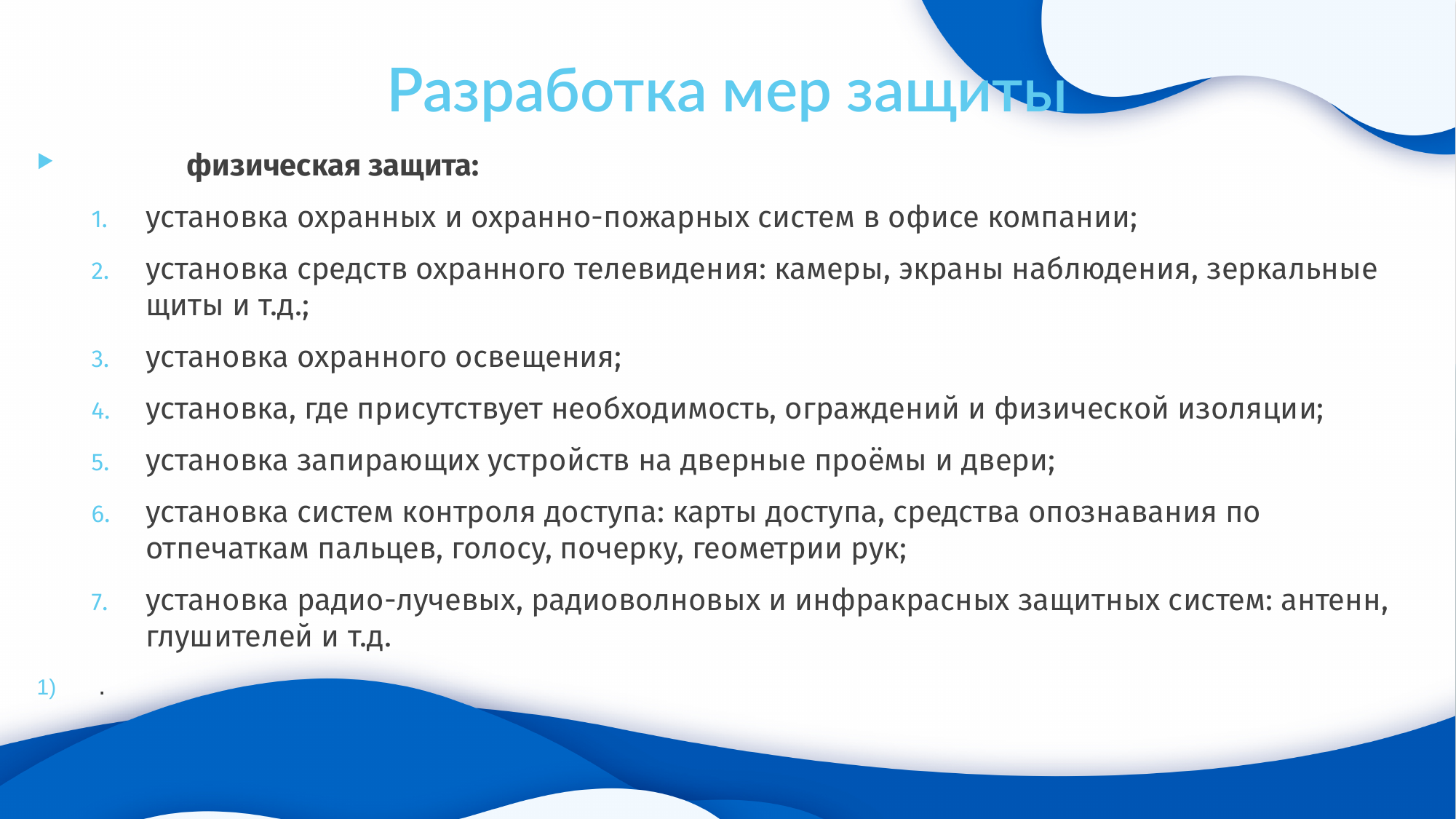

# Разработка мер защиты
	физическая защита:
установка охранных и охранно-пожарных систем в офисе компании;
установка средств охранного телевидения: камеры, экраны наблюдения, зеркальные щиты и т.д.;
установка охранного освещения;
установка, где присутствует необходимость, ограждений и физической изоляции;
установка запирающих устройств на дверные проёмы и двери;
установка систем контроля доступа: карты доступа, средства опознавания по отпечаткам пальцев, голосу, почерку, геометрии рук;
установка радио-лучевых, радиоволновых и инфракрасных защитных систем: антенн, глушителей и т.д.
.